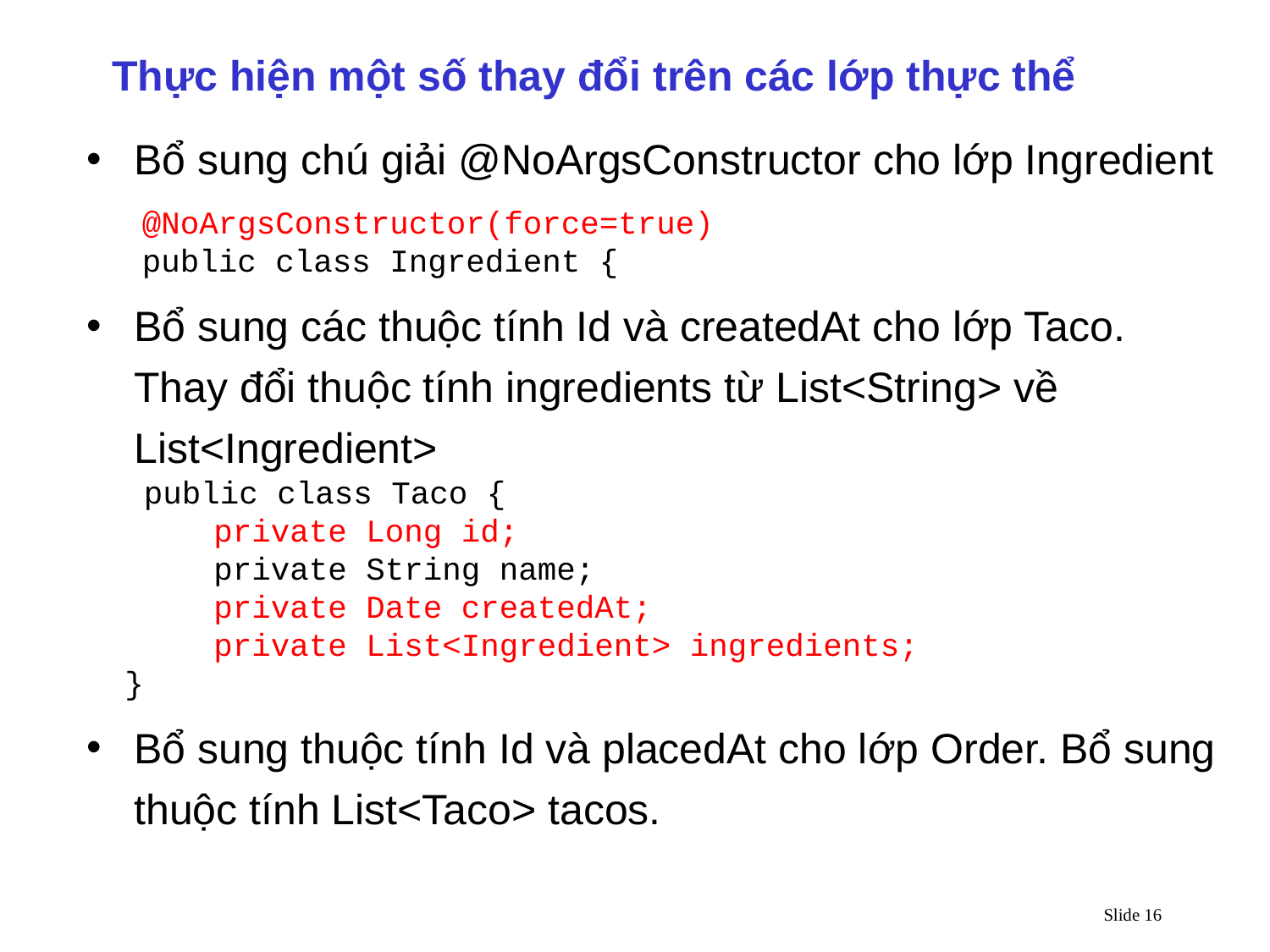

Thực hiện một số thay đổi trên các lớp thực thể
Bổ sung chú giải @NoArgsConstructor cho lớp Ingredient
@NoArgsConstructor(force=true)
public class Ingredient {
Bổ sung các thuộc tính Id và createdAt cho lớp Taco. Thay đổi thuộc tính ingredients từ List<String> về List<Ingredient>
   public class Taco {
	private Long id;
	private String name;
	private Date createdAt;
	private List<Ingredient> ingredients;
  }
Bổ sung thuộc tính Id và placedAt cho lớp Order. Bổ sung thuộc tính List<Taco> tacos.

Slide 16